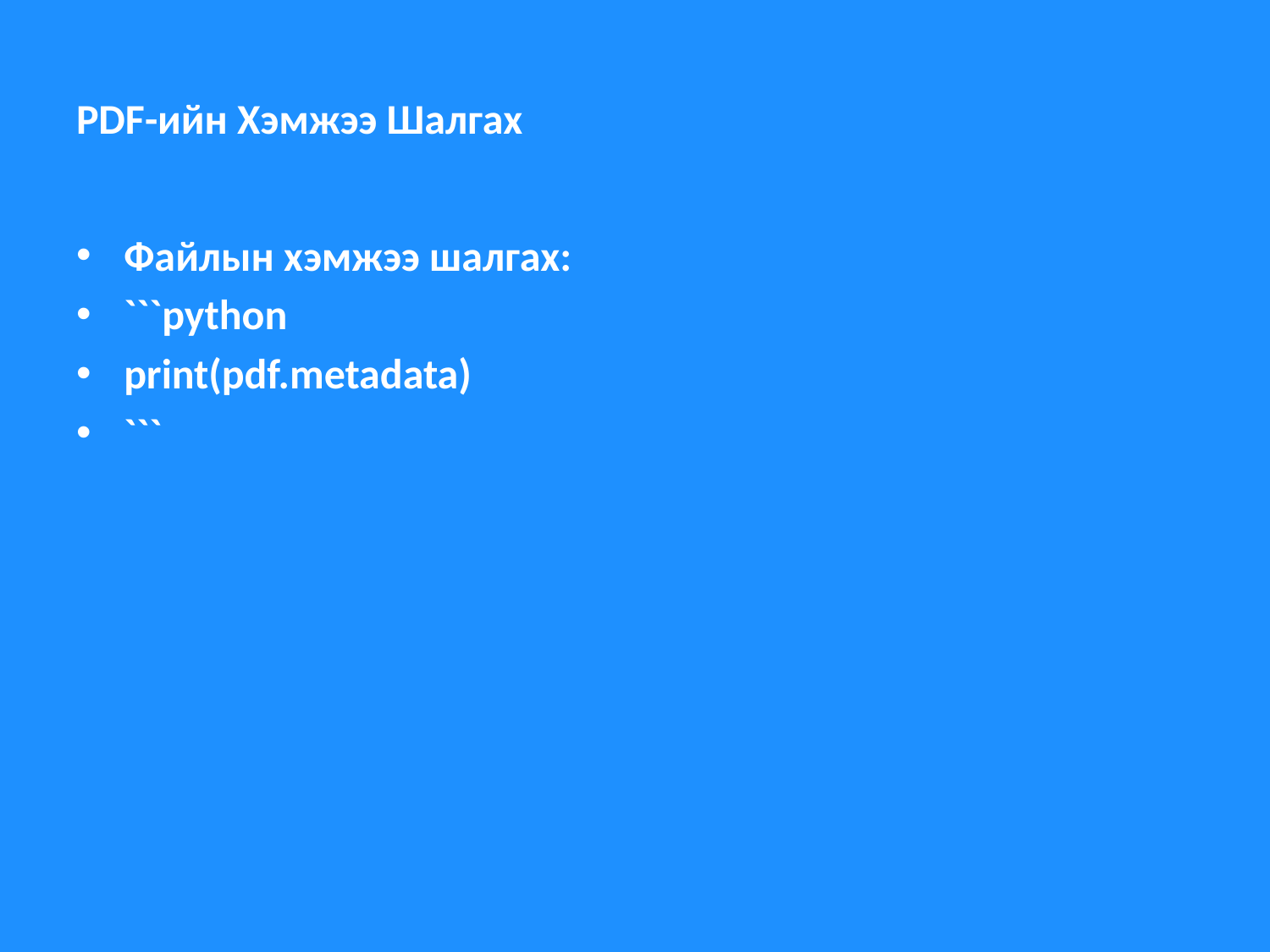

# PDF-ийн Хэмжээ Шалгах
Файлын хэмжээ шалгах:
```python
print(pdf.metadata)
```